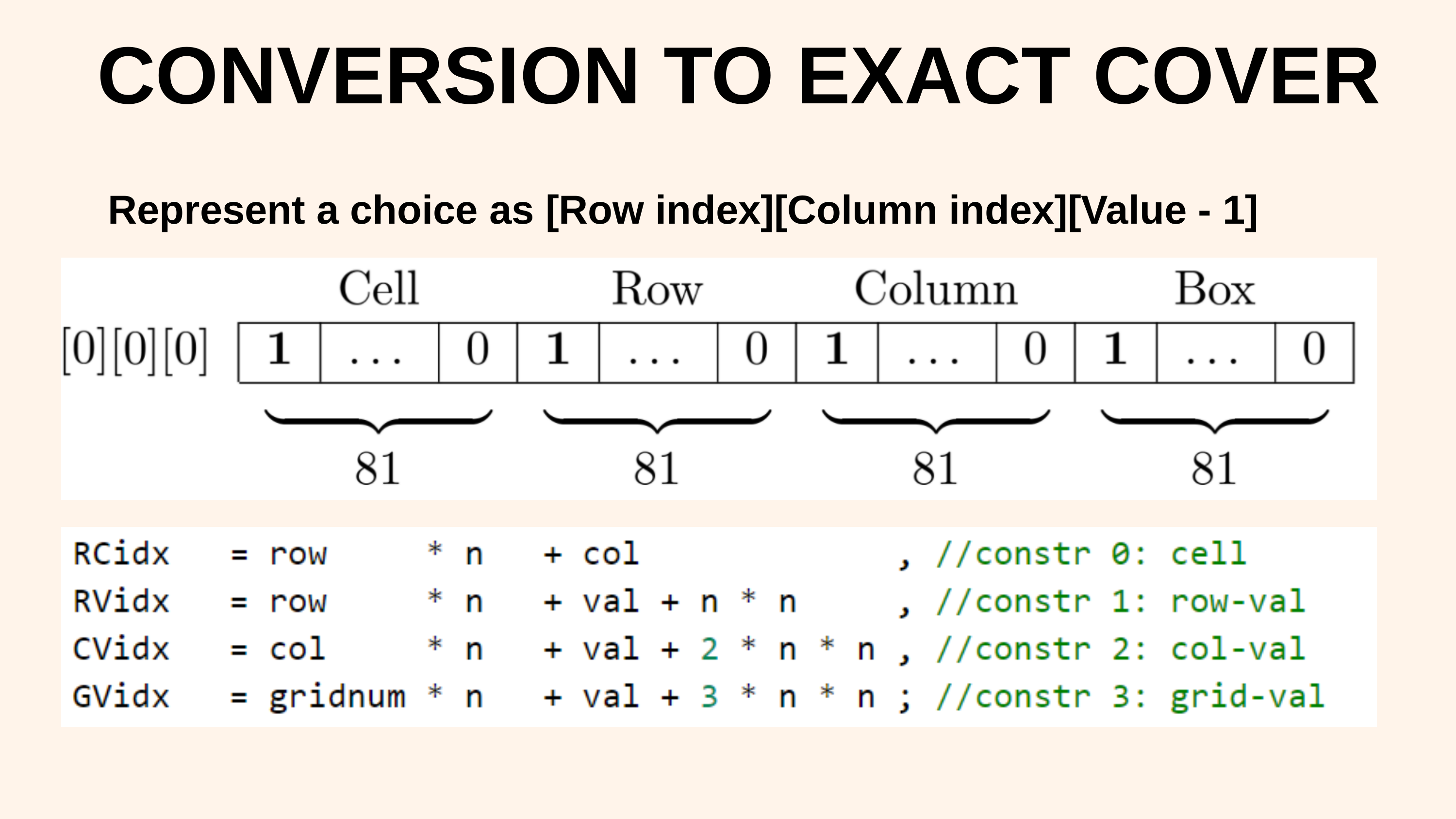

CONVERSION TO EXACT COVER
Represent a choice as [Row index][Column index][Value - 1]